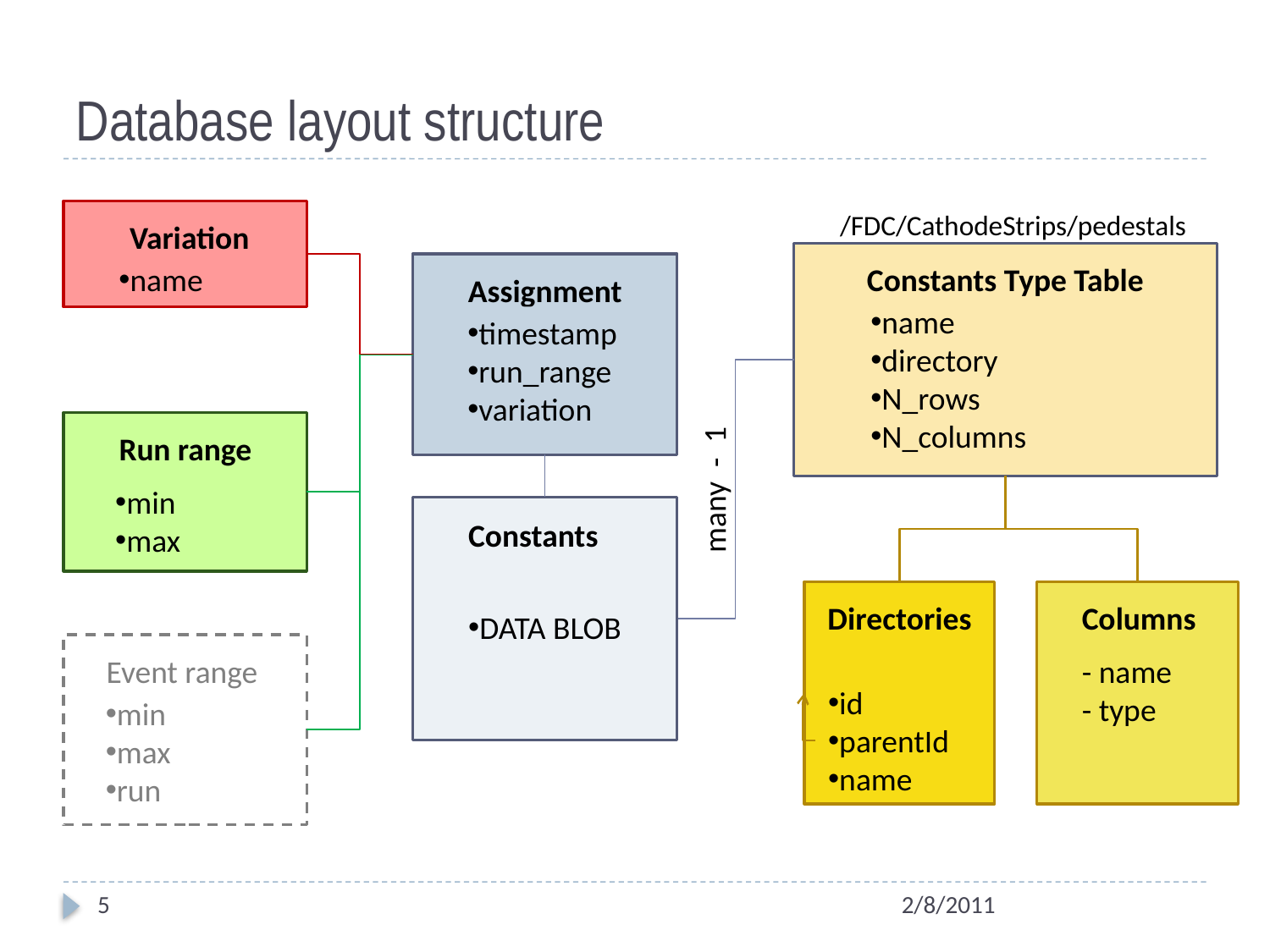

# Database layout structure

Variation
name
/FDC/CathodeStrips/pedestals
|  |  |  |  |
| --- | --- | --- | --- |
|  |  |  |  |
|  |  |  |  |
|  |  |  |  |

Constants Type Table
name
directory
N_rows
N_columns

Assignment
timestamp
run_range
variation

Run range
min
max
many  -  1

Constants
DATA BLOB

Directories
id
parentId
name

Columns
- name
- type

Event range
min
max
run
5
2/8/2011